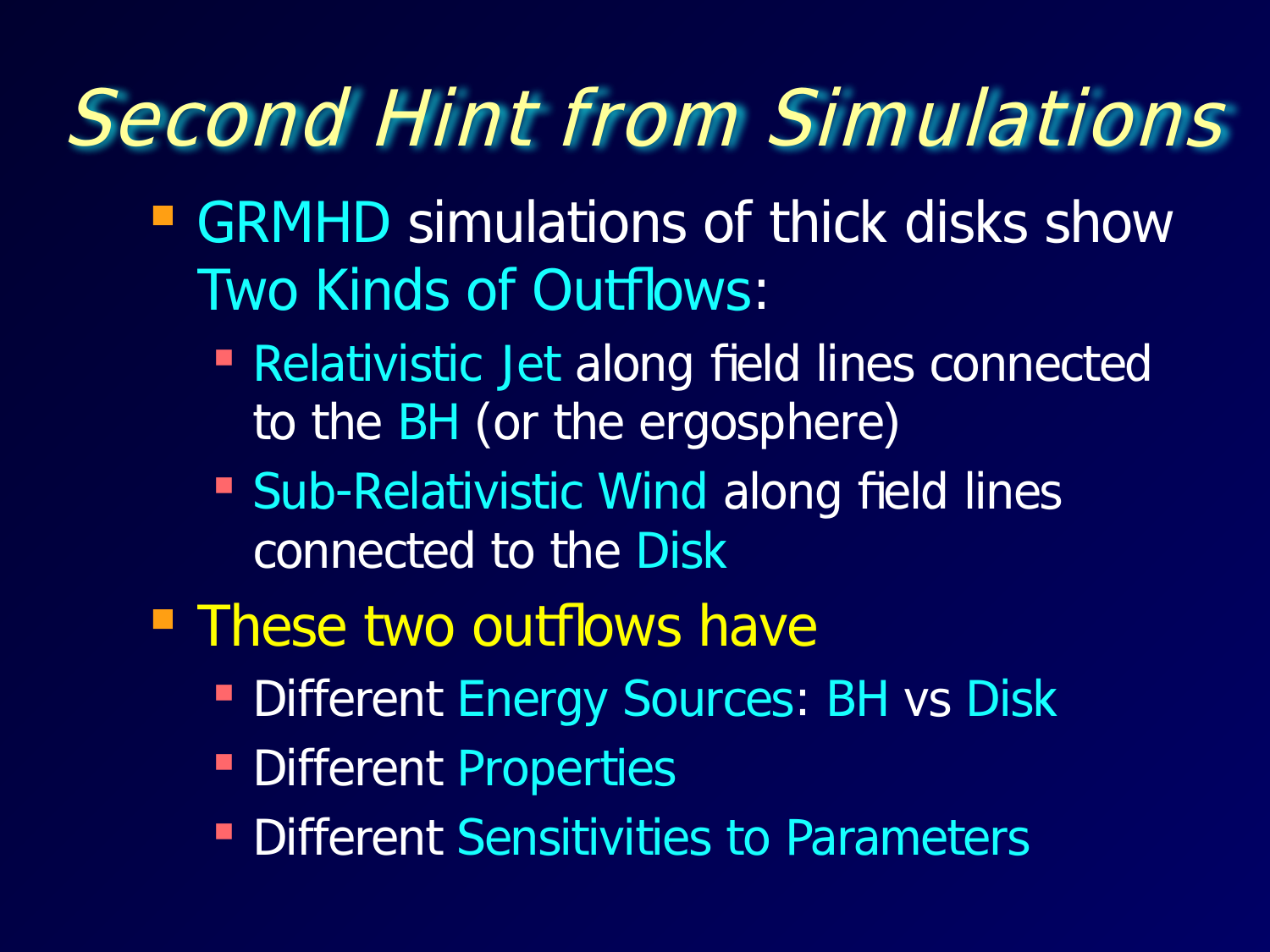

# Second Hint from Simulations
GRMHD simulations of thick disks show Two Kinds of Outflows:
Relativistic Jet along field lines connected to the BH (or the ergosphere)
Sub-Relativistic Wind along field lines connected to the Disk
These two outflows have
Different Energy Sources: BH vs Disk
Different Properties
Different Sensitivities to Parameters